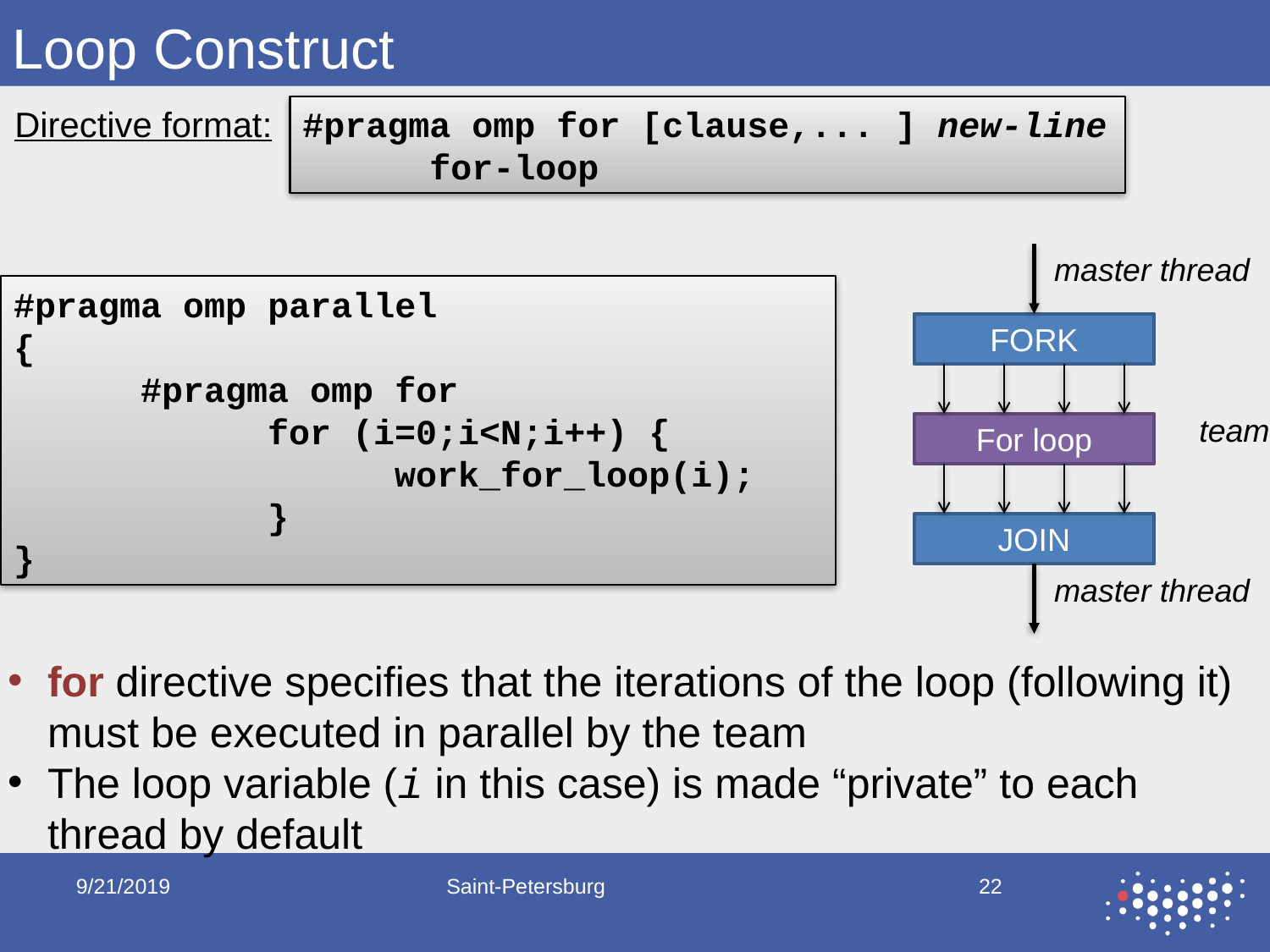

# Loop Construct
Directive format:
#pragma omp for [clause,... ] new-line
	for-loop
master thread
FORK
team
For loop
JOIN
master thread
#pragma omp parallel
{
	#pragma omp for
		for (i=0;i<N;i++) {
			work_for_loop(i);
		}
}
for directive specifies that the iterations of the loop (following it) must be executed in parallel by the team
The loop variable (i in this case) is made “private” to each thread by default
9/21/2019
Saint-Petersburg
22